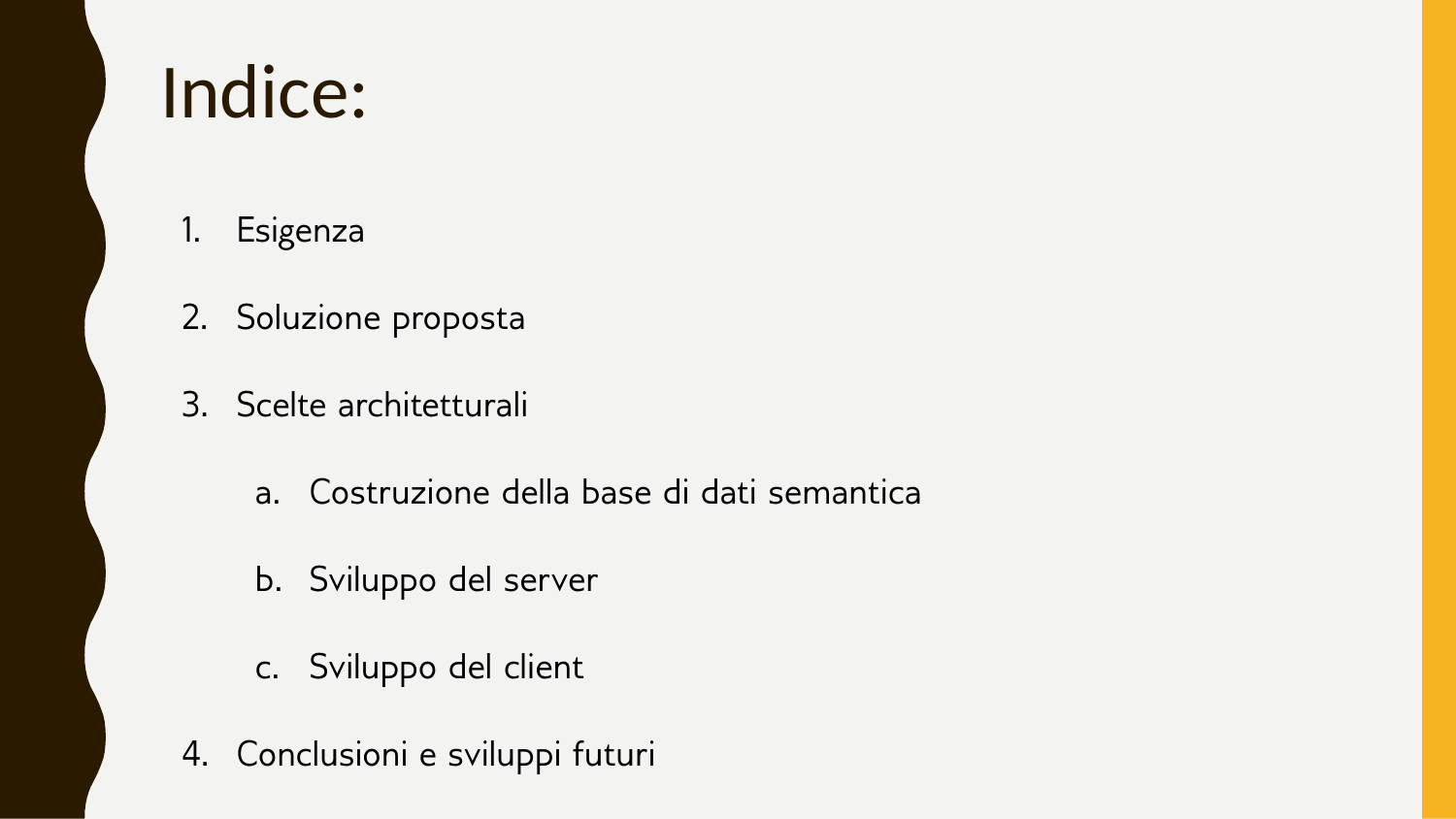

# Indice:
Esigenza
Soluzione proposta
Scelte architetturali
Costruzione della base di dati semantica
Sviluppo del server
Sviluppo del client
Conclusioni e sviluppi futuri